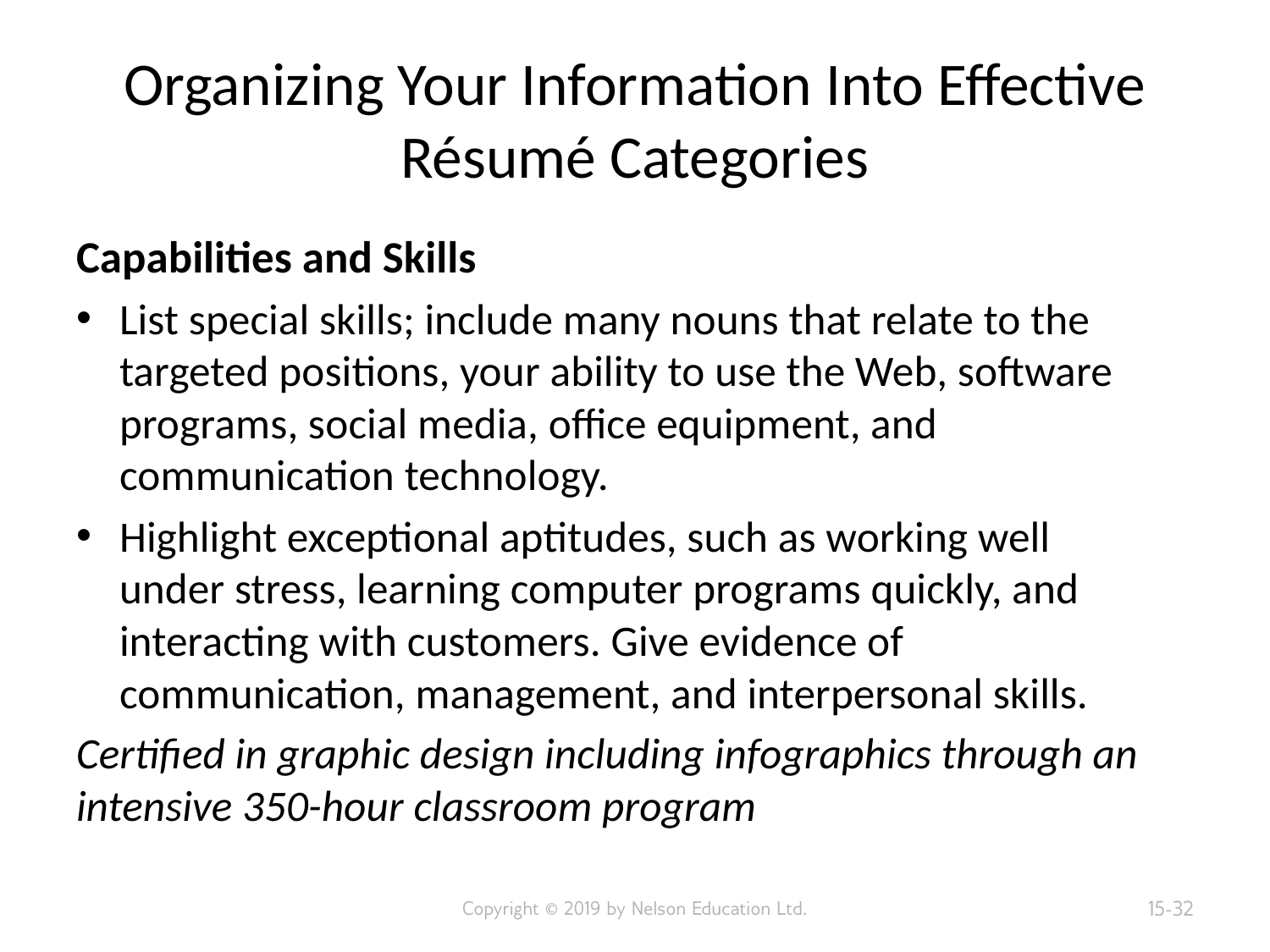

# Organizing Your Information Into Effective Résumé Categories
Capabilities and Skills
List special skills; include many nouns that relate to the targeted positions, your ability to use the Web, software programs, social media, office equipment, and communication technology.
Highlight exceptional aptitudes, such as working well under stress, learning computer programs quickly, and interacting with customers. Give evidence of communication, management, and interpersonal skills.
Certified in graphic design including infographics through an intensive 350-hour classroom program

Copyright © 2019 by Nelson Education Ltd.
15-32